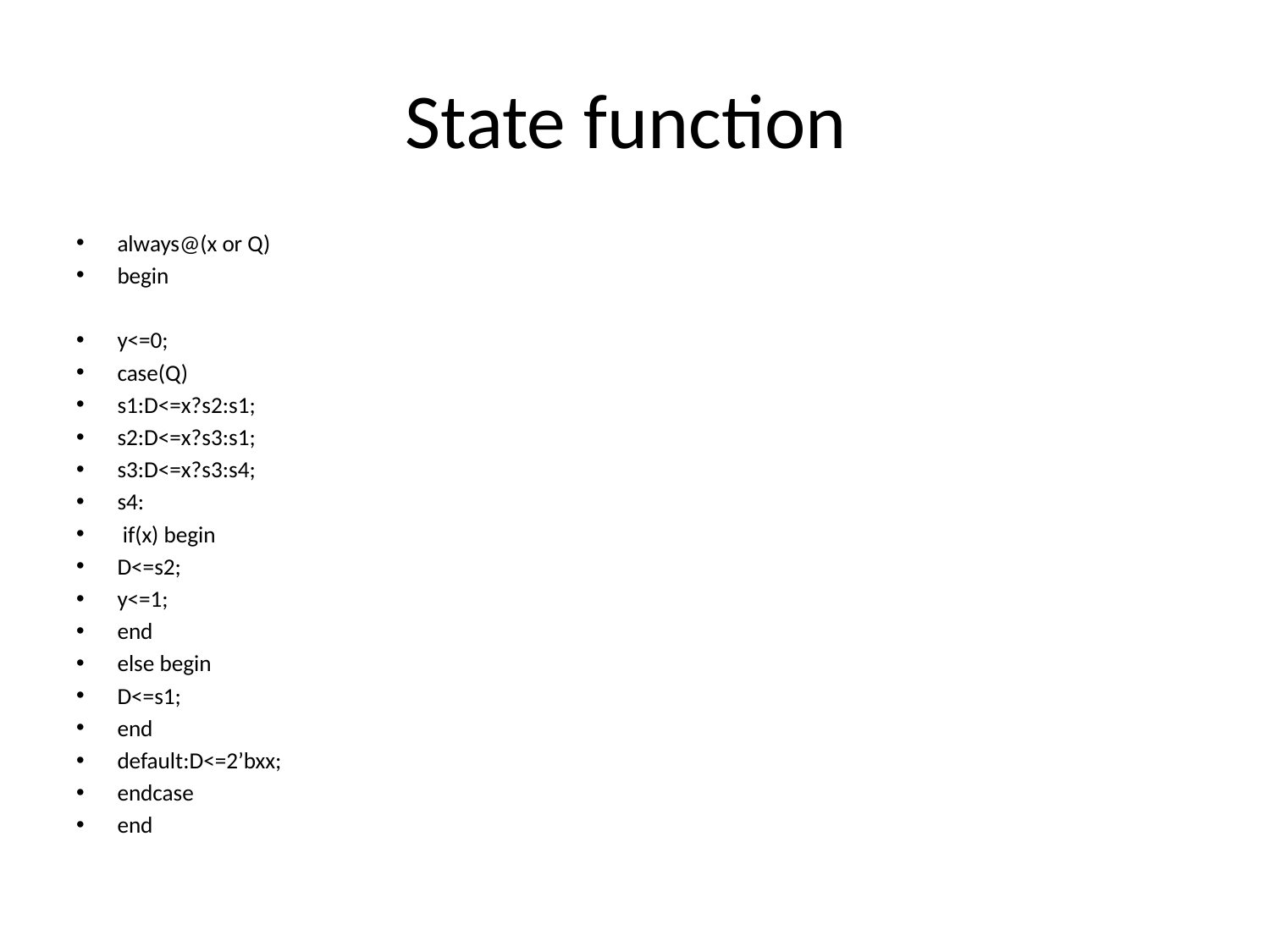

# State function
always@(x or Q)
begin

y<=0;
case(Q)
s1:D<=x?s2:s1;
s2:D<=x?s3:s1;
s3:D<=x?s3:s4;
s4:
 if(x) begin
D<=s2;
y<=1;
end
else begin
D<=s1;
end
default:D<=2’bxx;
endcase
end